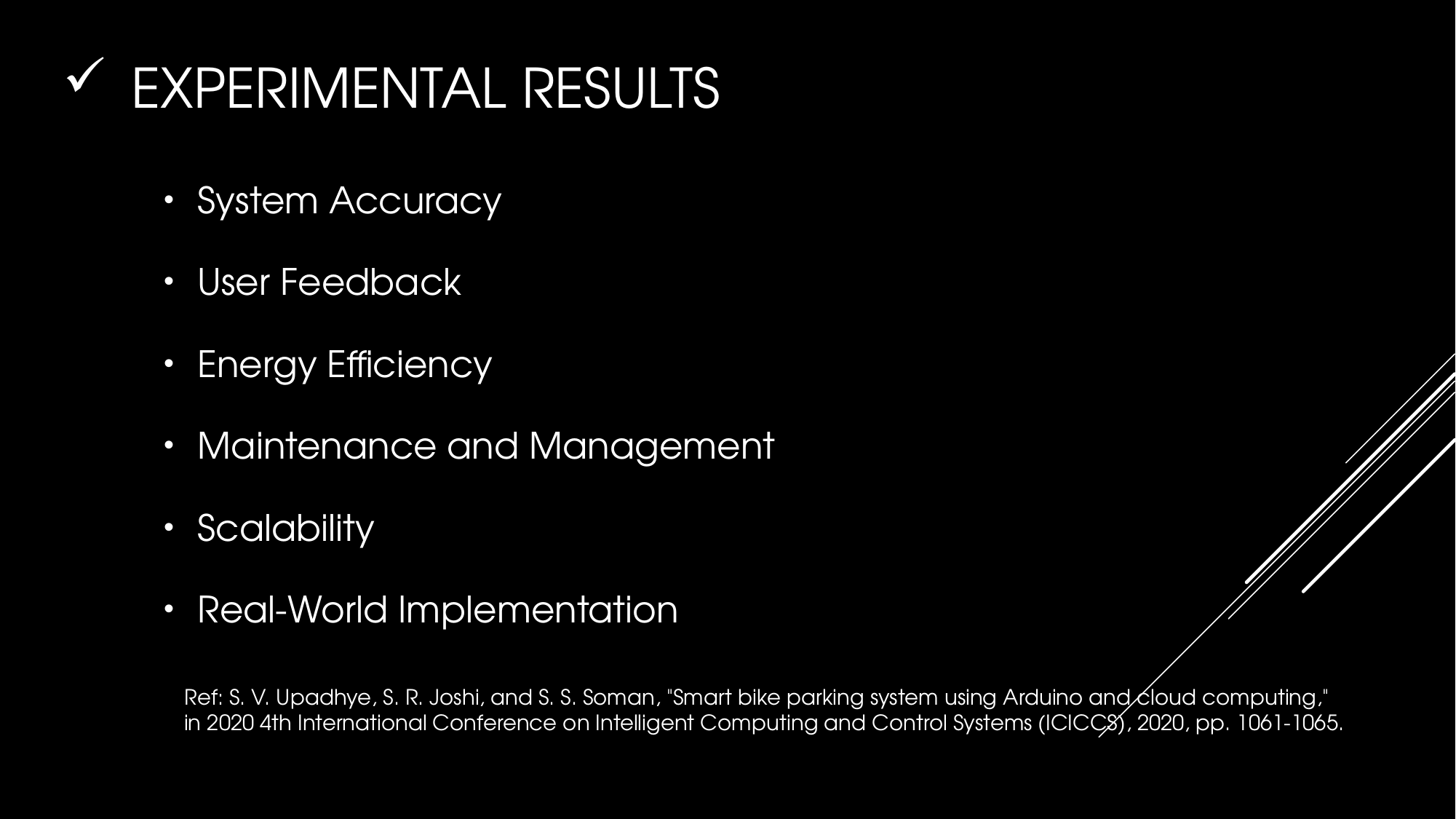

# experimental results
System Accuracy
User Feedback
Energy Efficiency
Maintenance and Management
Scalability
Real-World Implementation
Ref: S. V. Upadhye, S. R. Joshi, and S. S. Soman, "Smart bike parking system using Arduino and cloud computing," in 2020 4th International Conference on Intelligent Computing and Control Systems (ICICCS), 2020, pp. 1061-1065.